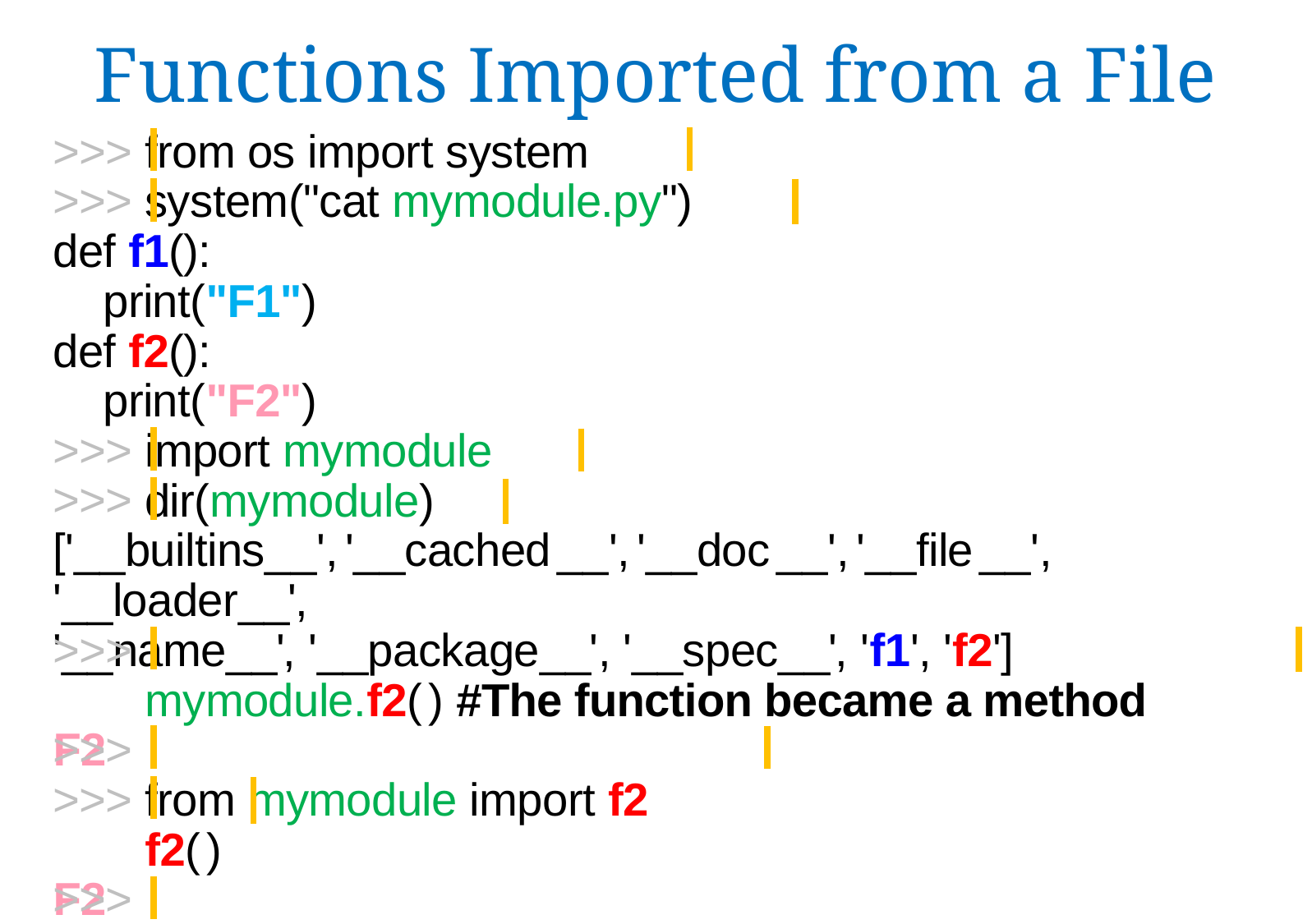

# Functions Imported from a File
>>> from os import system
>>> system("cat mymodule.py")
def f1():
    print("F1")
def f2():
    print("F2")
>>> import mymodule
>>> dir(mymodule)
['__builtins__', '__cached __', '__doc __', '__file __', '__loader__',
'__name__', '__package__', '__spec__', 'f1', 'f2']
>>> mymodule.f2( ) #The function became a method
F2
>>> from mymodule import f2
>>> f2( )
F2

>>>
>>>

>>>
>>>

>>>

>>>
>>>

>>>